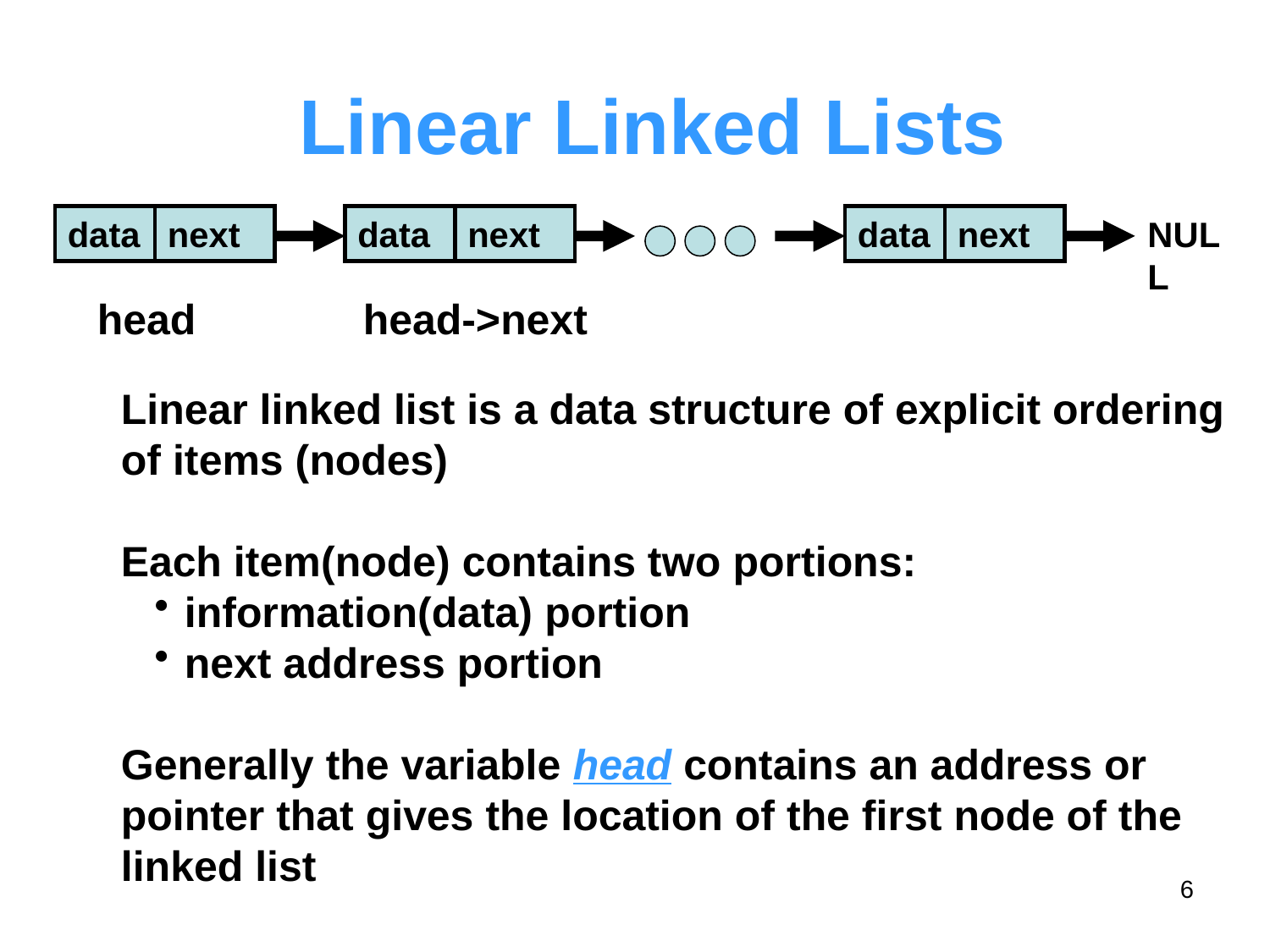

# Linear Linked Lists
data
next
data
next
data
next
NULL

head		 head->next
Linear linked list is a data structure of explicit ordering of items (nodes)

Each item(node) contains two portions:
information(data) portion
next address portion

Generally the variable head contains an address or pointer that gives the location of the first node of the linked list

6